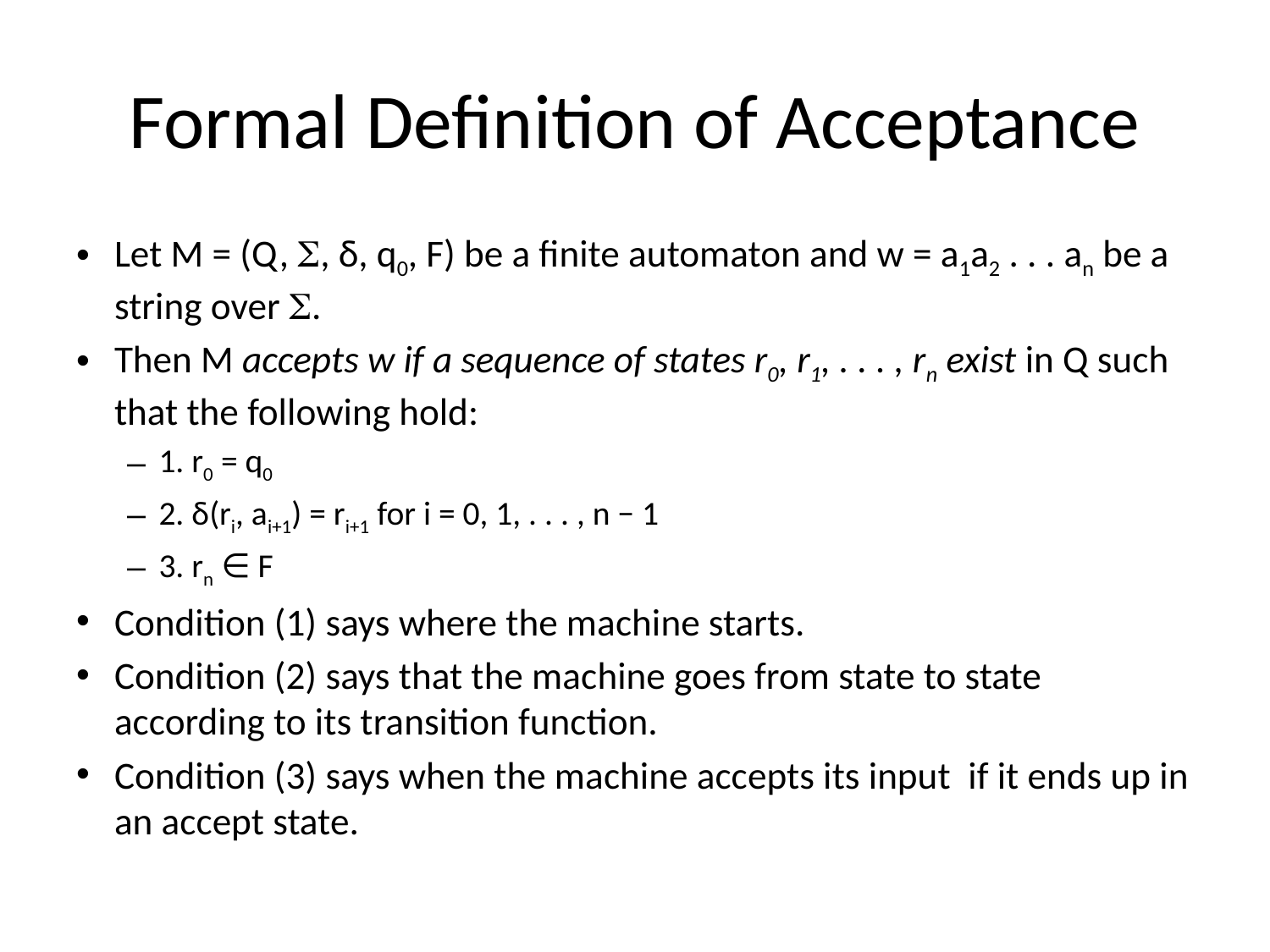

# Formal Definition of Acceptance
Let M = (Q, Σ, δ, q0, F) be a finite automaton and w = a1a2 . . . an be a string over Σ.
Then M accepts w if a sequence of states r0, r1, . . . , rn exist in Q such that the following hold:
1. r0 = q0
2. δ(ri, ai+1) = ri+1 for i = 0, 1, . . . , n − 1
3. rn ∈ F
Condition (1) says where the machine starts.
Condition (2) says that the machine goes from state to state according to its transition function.
Condition (3) says when the machine accepts its input  if it ends up in an accept state.